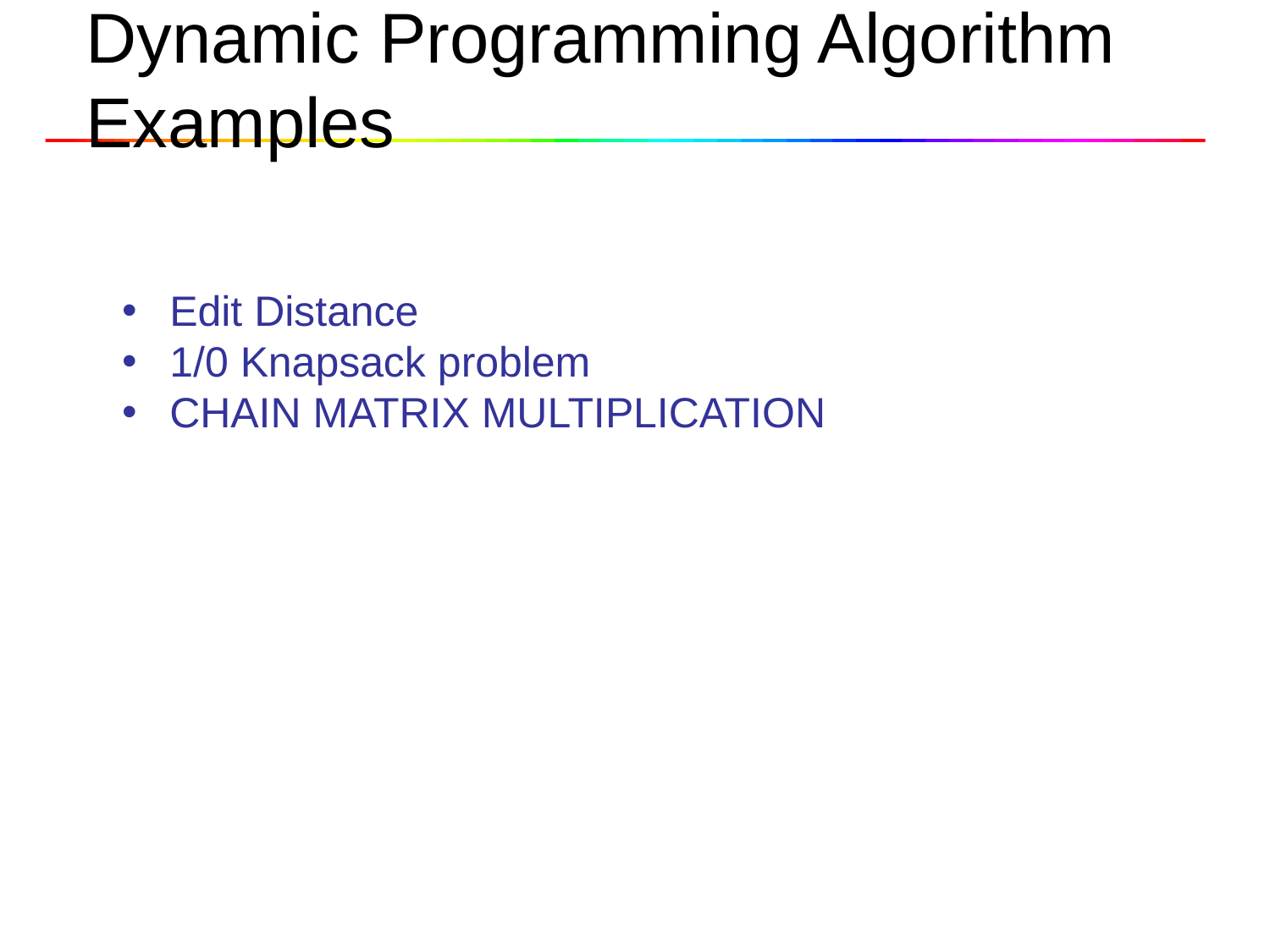

# Dynamic Programming Algorithm Examples
Edit Distance
1/0 Knapsack problem
CHAIN MATRIX MULTIPLICATION